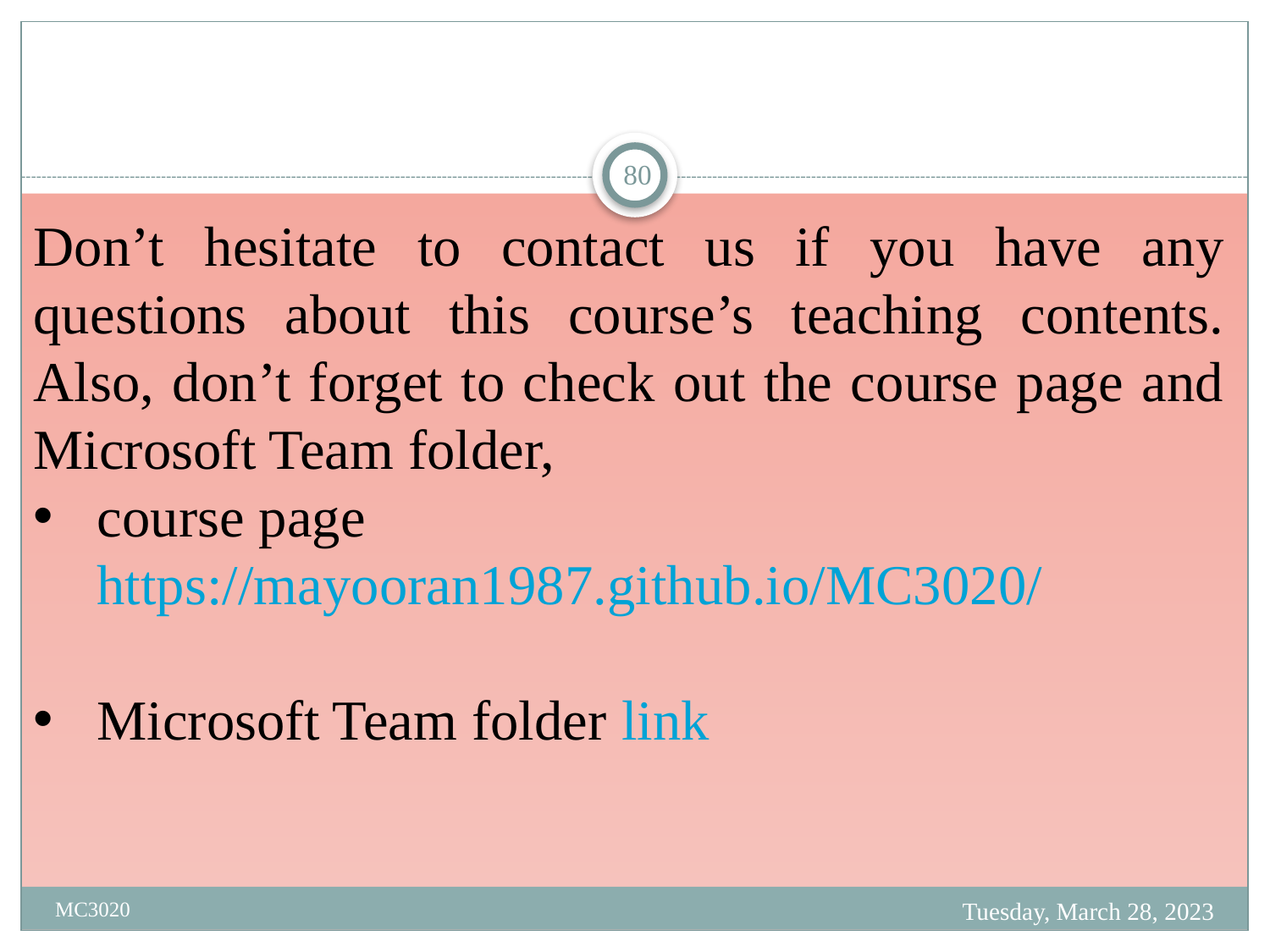

80
Don’t hesitate to contact us if you have any questions about this course’s teaching contents. Also, don’t forget to check out the course page and Microsoft Team folder,
course page https://mayooran1987.github.io/MC3020/

Microsoft Team folder link
Tuesday, March 28, 2023
MC3020